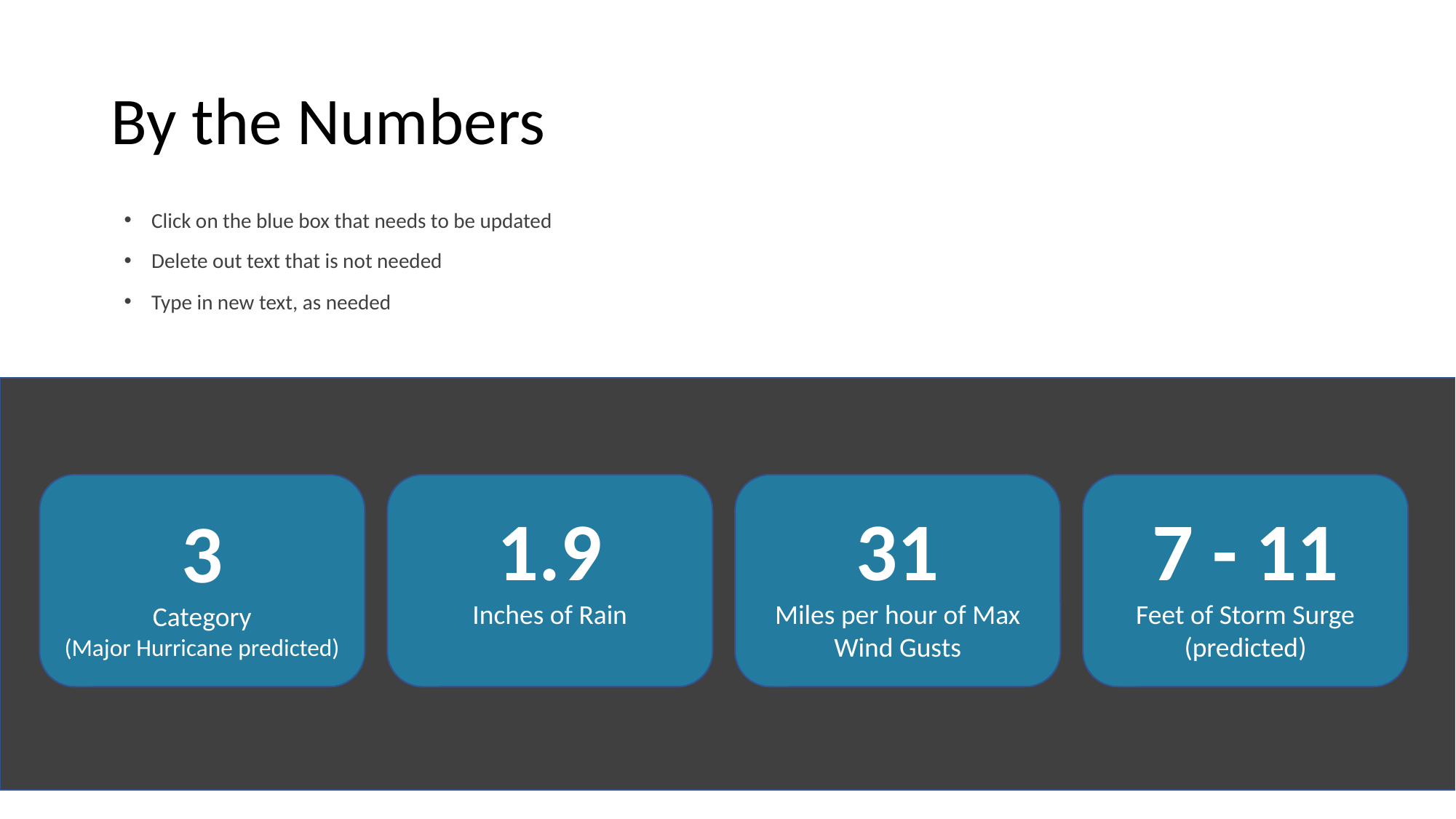

# By the Numbers
Click on the blue box that needs to be updated
Delete out text that is not needed
Type in new text, as needed

3
Category
(Major Hurricane predicted)
1.9
Inches of Rain

31
Miles per hour of Max Wind Gusts
7 - 11
Feet of Storm Surge (predicted)